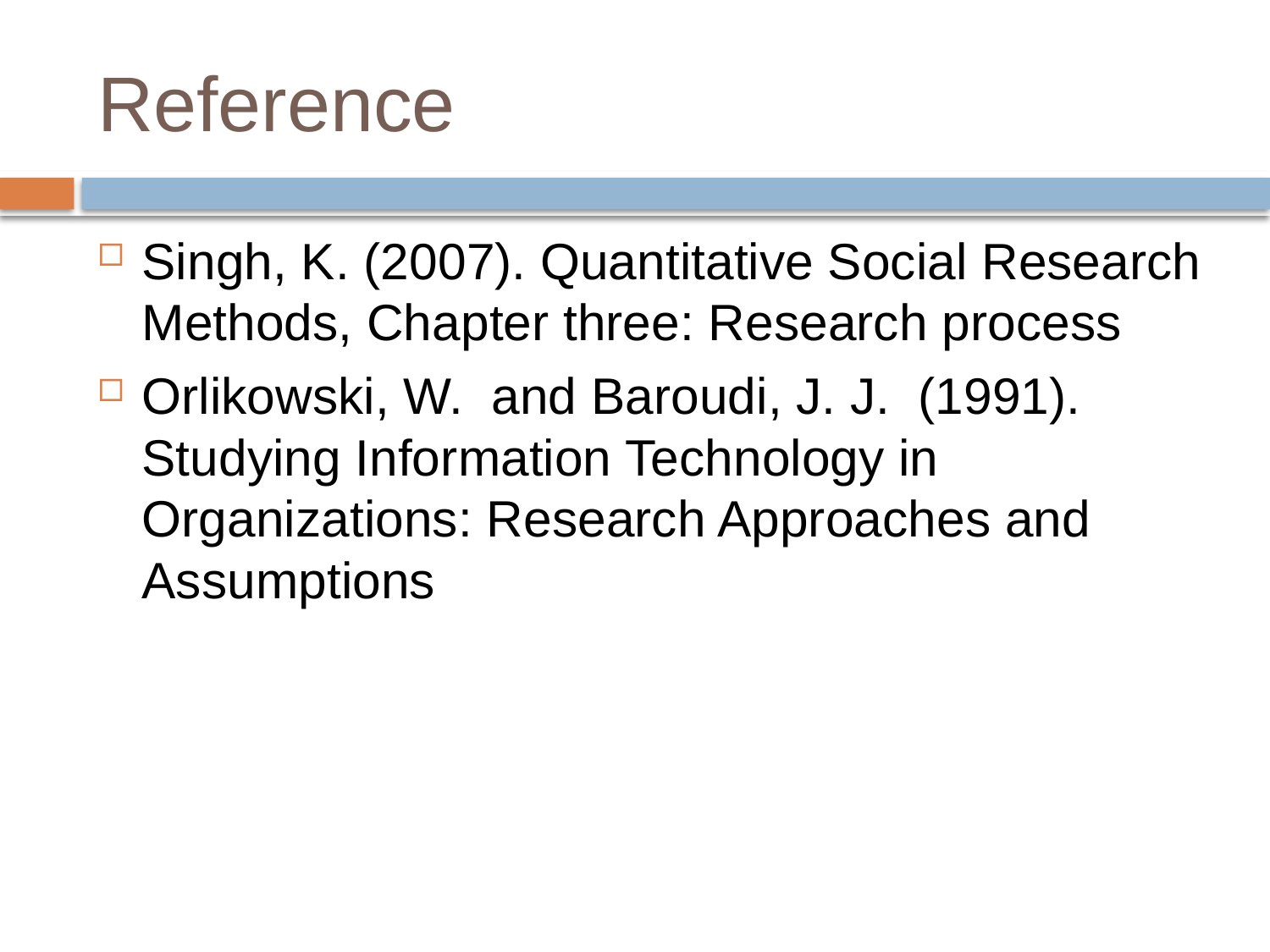

# Reference
Singh, K. (2007). Quantitative Social Research Methods, Chapter three: Research process
Orlikowski, W.  and Baroudi, J. J.  (1991). Studying Information Technology in Organizations: Research Approaches and Assumptions